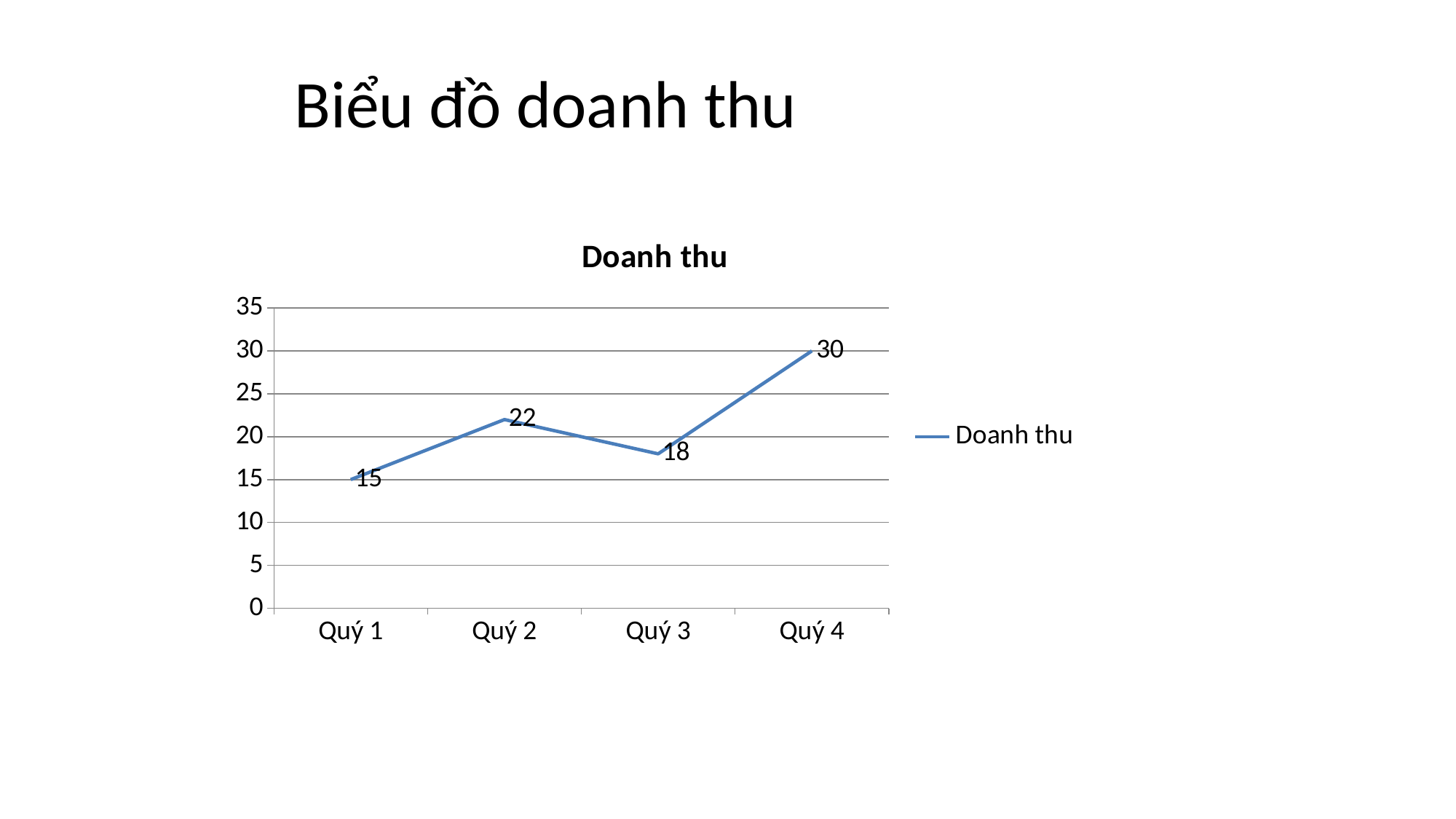

# Biểu đồ doanh thu

### Chart

| Category | Doanh thu |
|---|---|
| Quý 1 | 15.0 |
| Quý 2 | 22.0 |
| Quý 3 | 18.0 |
| Quý 4 | 30.0 |